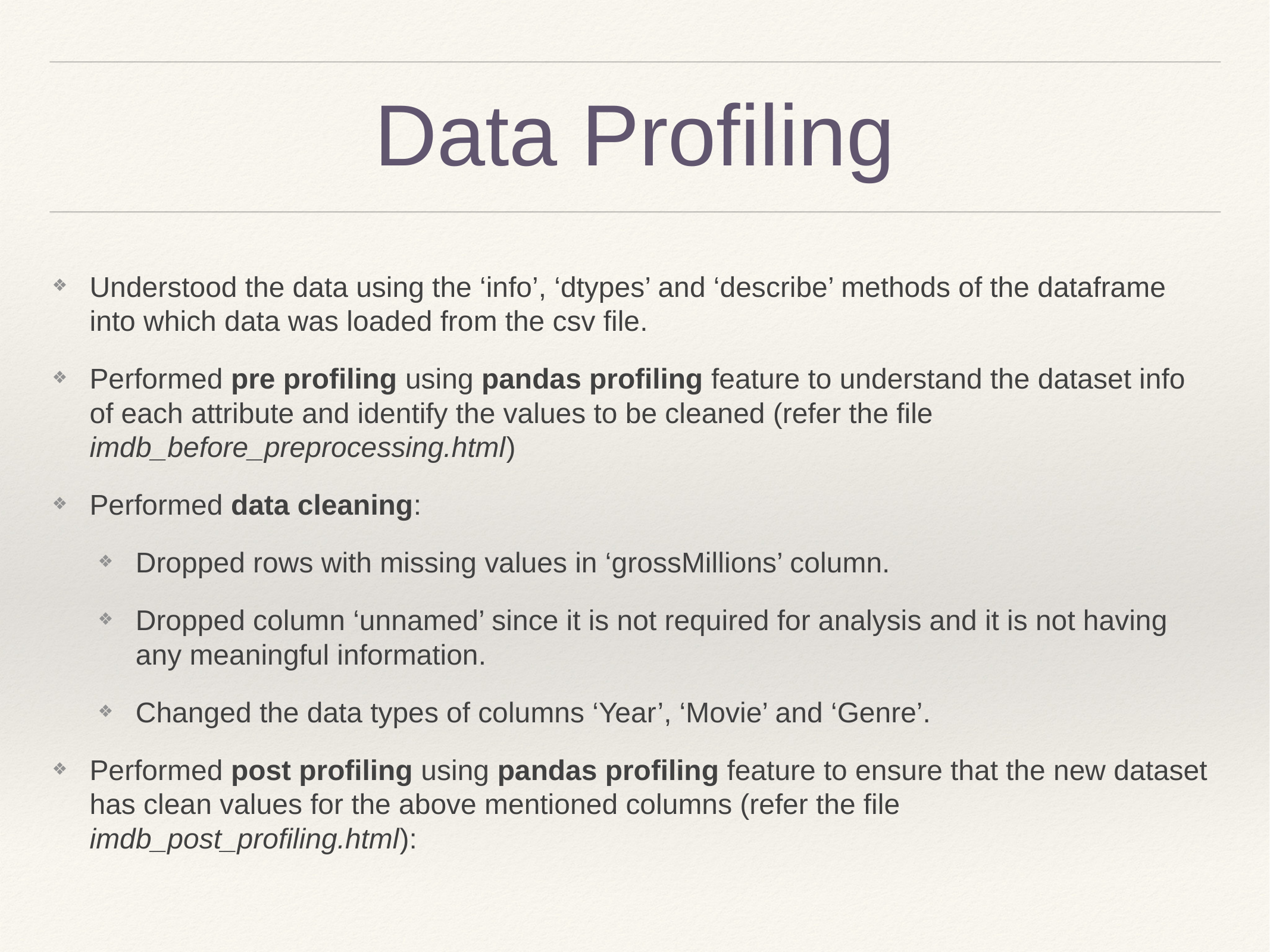

# Data Profiling
Understood the data using the ‘info’, ‘dtypes’ and ‘describe’ methods of the dataframe into which data was loaded from the csv file.
Performed pre profiling using pandas profiling feature to understand the dataset info of each attribute and identify the values to be cleaned (refer the file imdb_before_preprocessing.html)
Performed data cleaning:
Dropped rows with missing values in ‘grossMillions’ column.
Dropped column ‘unnamed’ since it is not required for analysis and it is not having any meaningful information.
Changed the data types of columns ‘Year’, ‘Movie’ and ‘Genre’.
Performed post profiling using pandas profiling feature to ensure that the new dataset has clean values for the above mentioned columns (refer the file imdb_post_profiling.html):